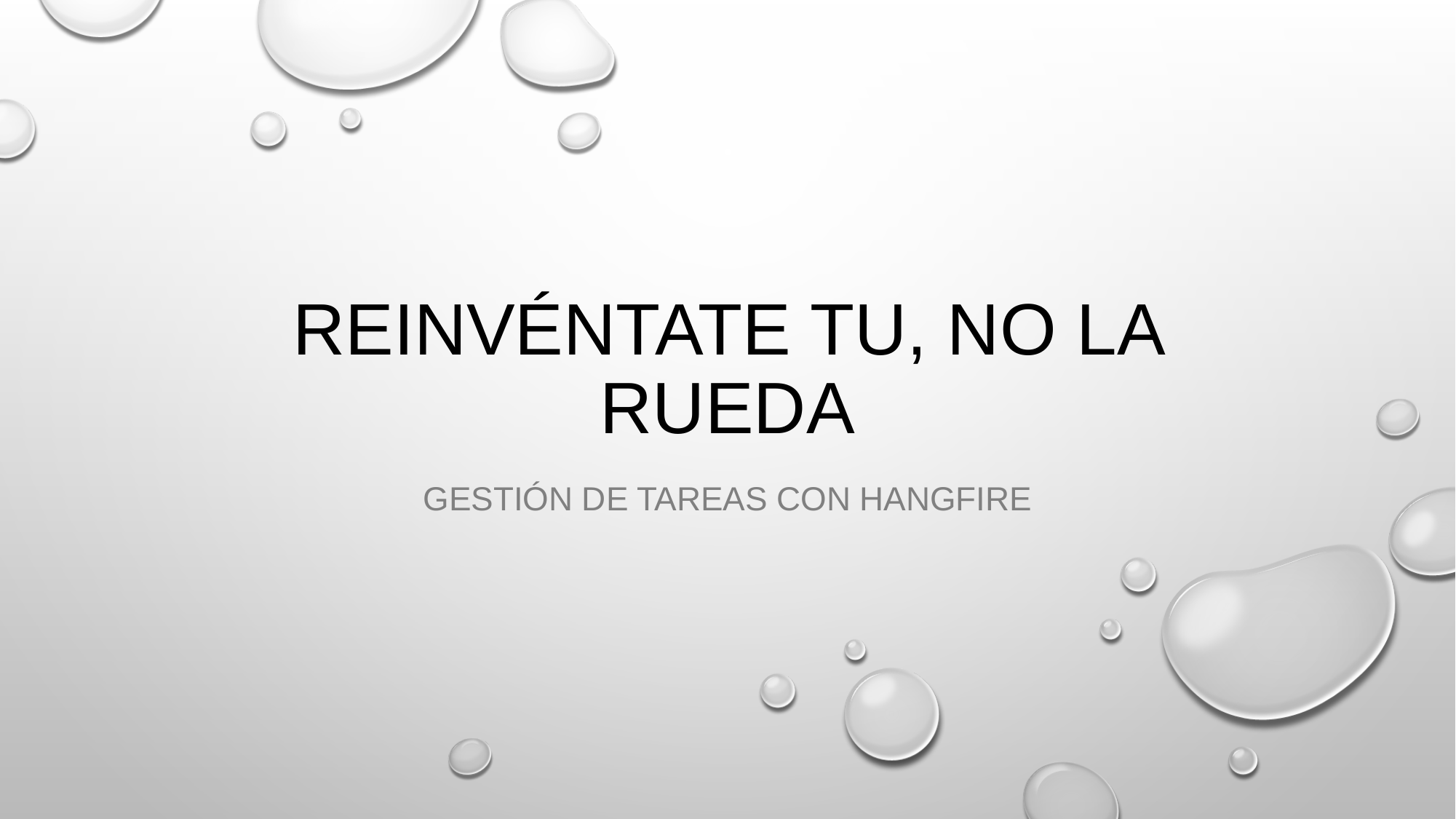

# Reinvéntate tu, no la rueda
Gestión de tareas con hangfire